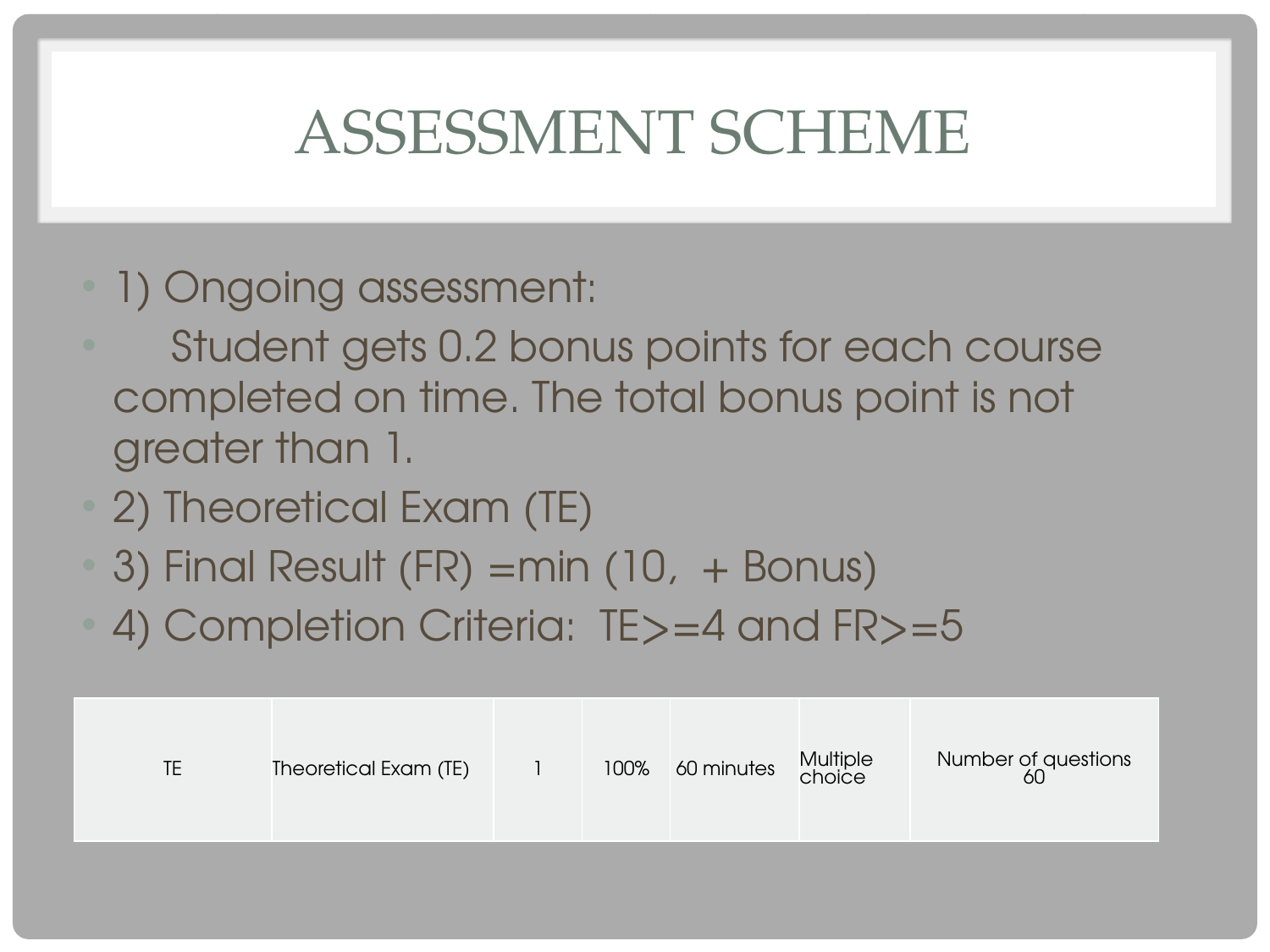

# Assessment scheme
1) Ongoing assessment:
     Student gets 0.2 bonus points for each course completed on time. The total bonus point is not greater than 1.
2) Theoretical Exam (TE)
3) Final Result (FR) =min (10,  + Bonus)
4) Completion Criteria:  TE>=4 and FR>=5

| TE | Theoretical Exam (TE) | 1 | 100% | 60 minutes | Multiple choice | Number of questions 60 |
| --- | --- | --- | --- | --- | --- | --- |